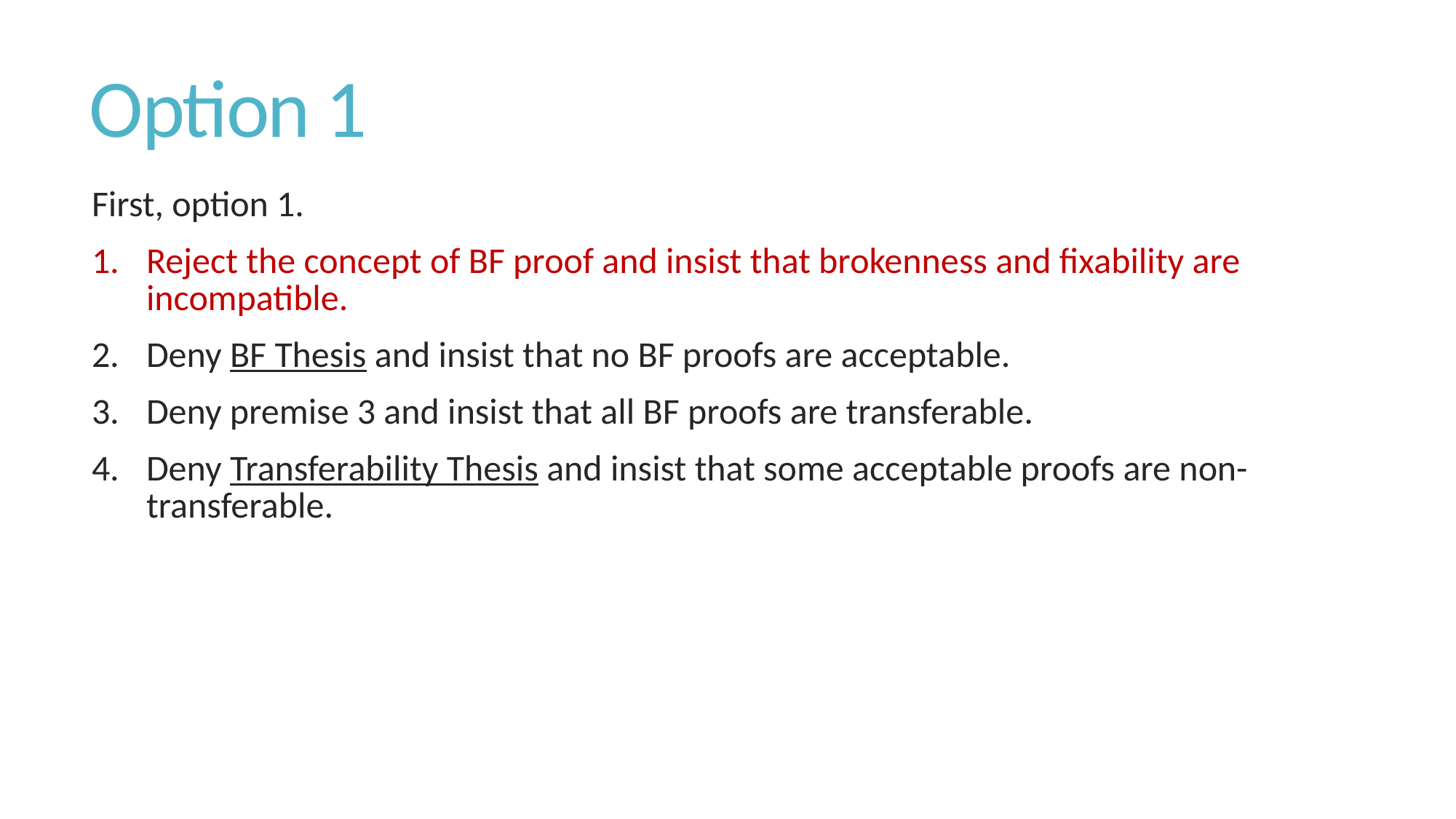

# Option 1
First, option 1.
Reject the concept of BF proof and insist that brokenness and fixability are incompatible.
Deny BF Thesis and insist that no BF proofs are acceptable.
Deny premise 3 and insist that all BF proofs are transferable.
Deny Transferability Thesis and insist that some acceptable proofs are non-transferable.